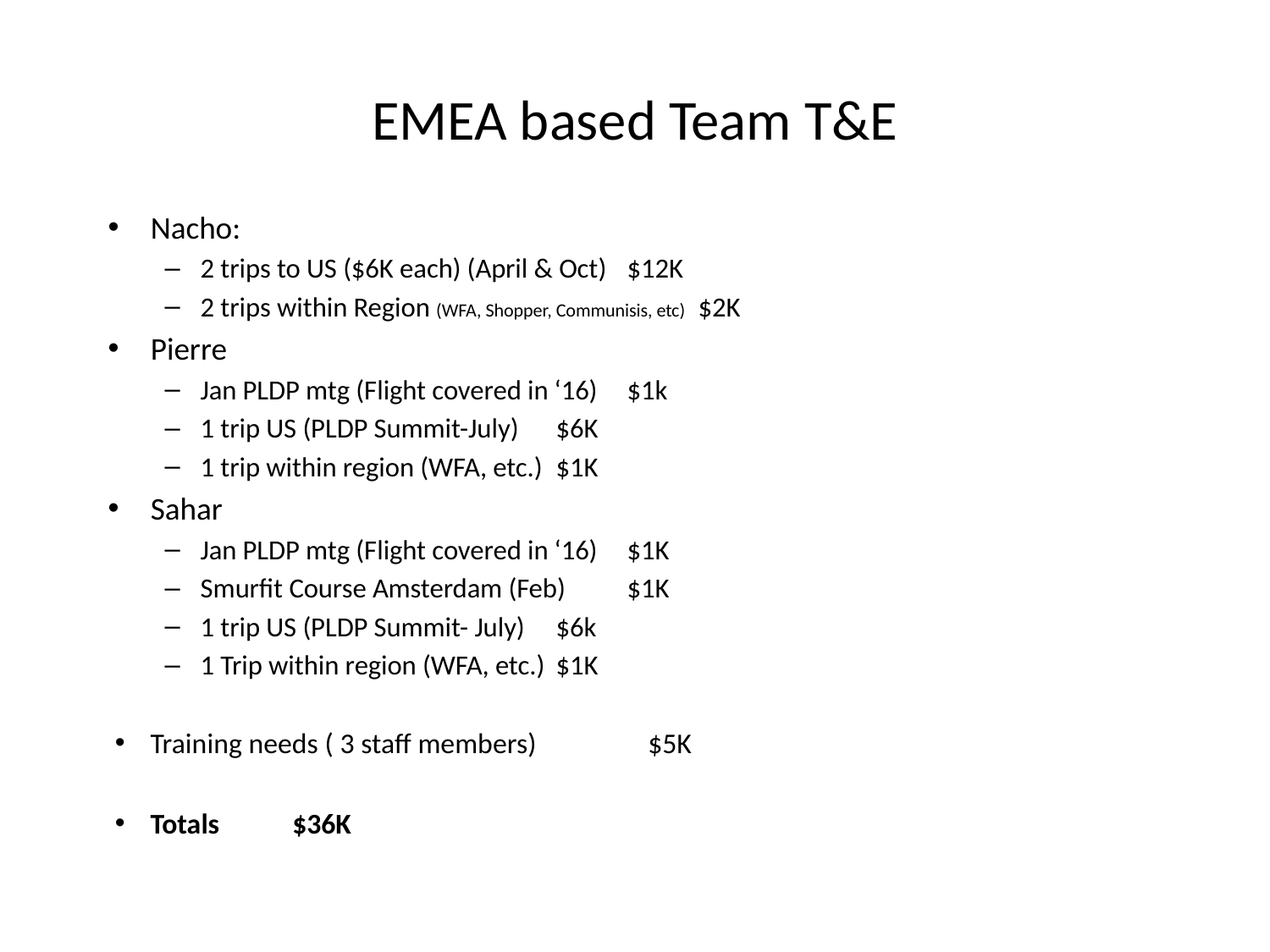

# EMEA based Team T&E
Nacho:
2 trips to US ($6K each) (April & Oct)		$12K
2 trips within Region (WFA, Shopper, Communisis, etc)	$2K
Pierre
Jan PLDP mtg (Flight covered in ‘16)		$1k
1 trip US (PLDP Summit-July)			$6K
1 trip within region (WFA, etc.)			$1K
Sahar
Jan PLDP mtg (Flight covered in ‘16)		$1K
Smurfit Course Amsterdam (Feb)		$1K
1 trip US (PLDP Summit- July)			$6k
1 Trip within region (WFA, etc.)			$1K

Training needs ( 3 staff members)			$5K

Totals						$36K